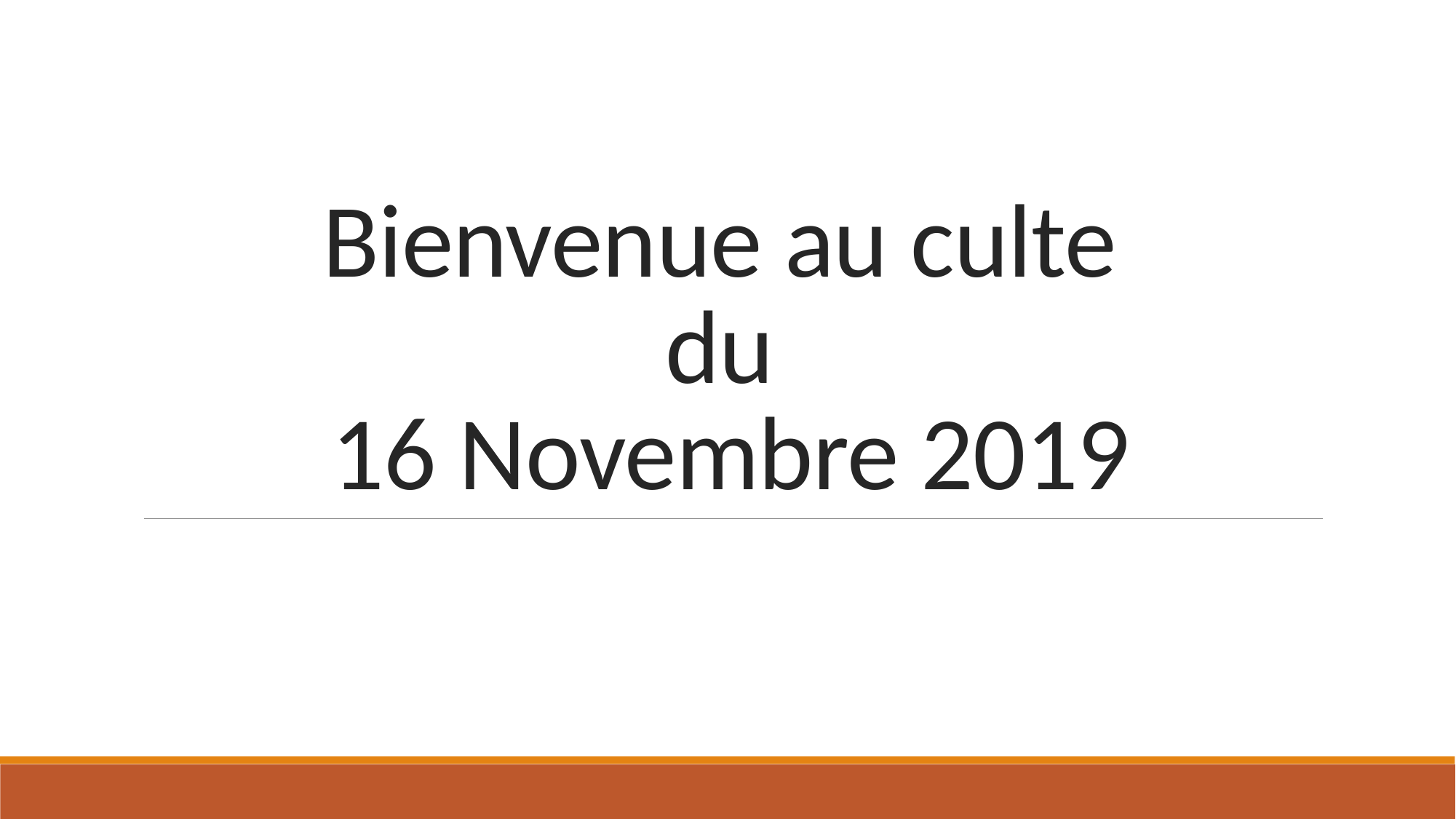

# Bienvenue au culte du 16 Novembre 2019